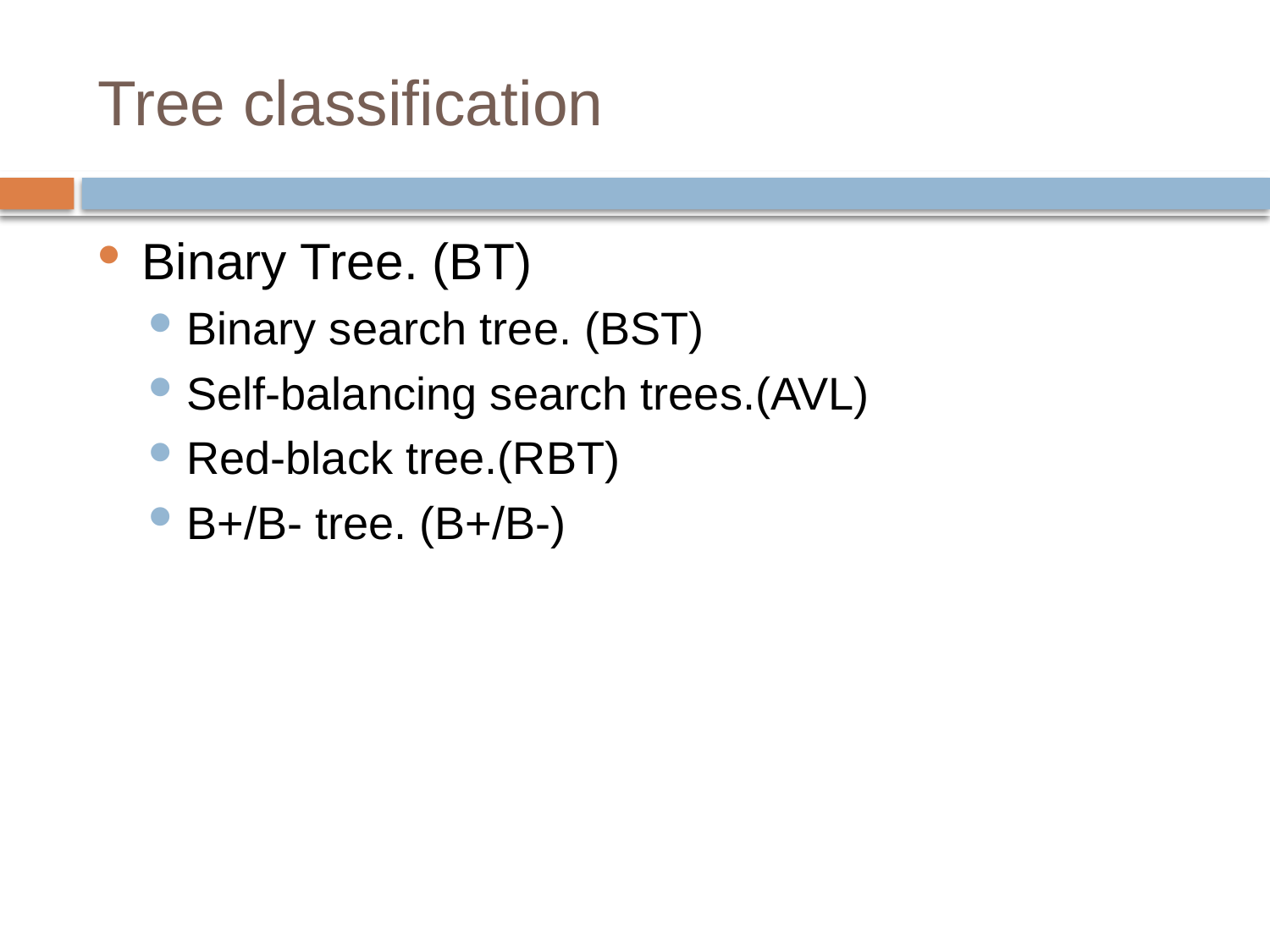

# Tree classification
Binary Tree. (BT)
Binary search tree. (BST)
Self-balancing search trees.(AVL)
Red-black tree.(RBT)
B+/B- tree. (B+/B-)